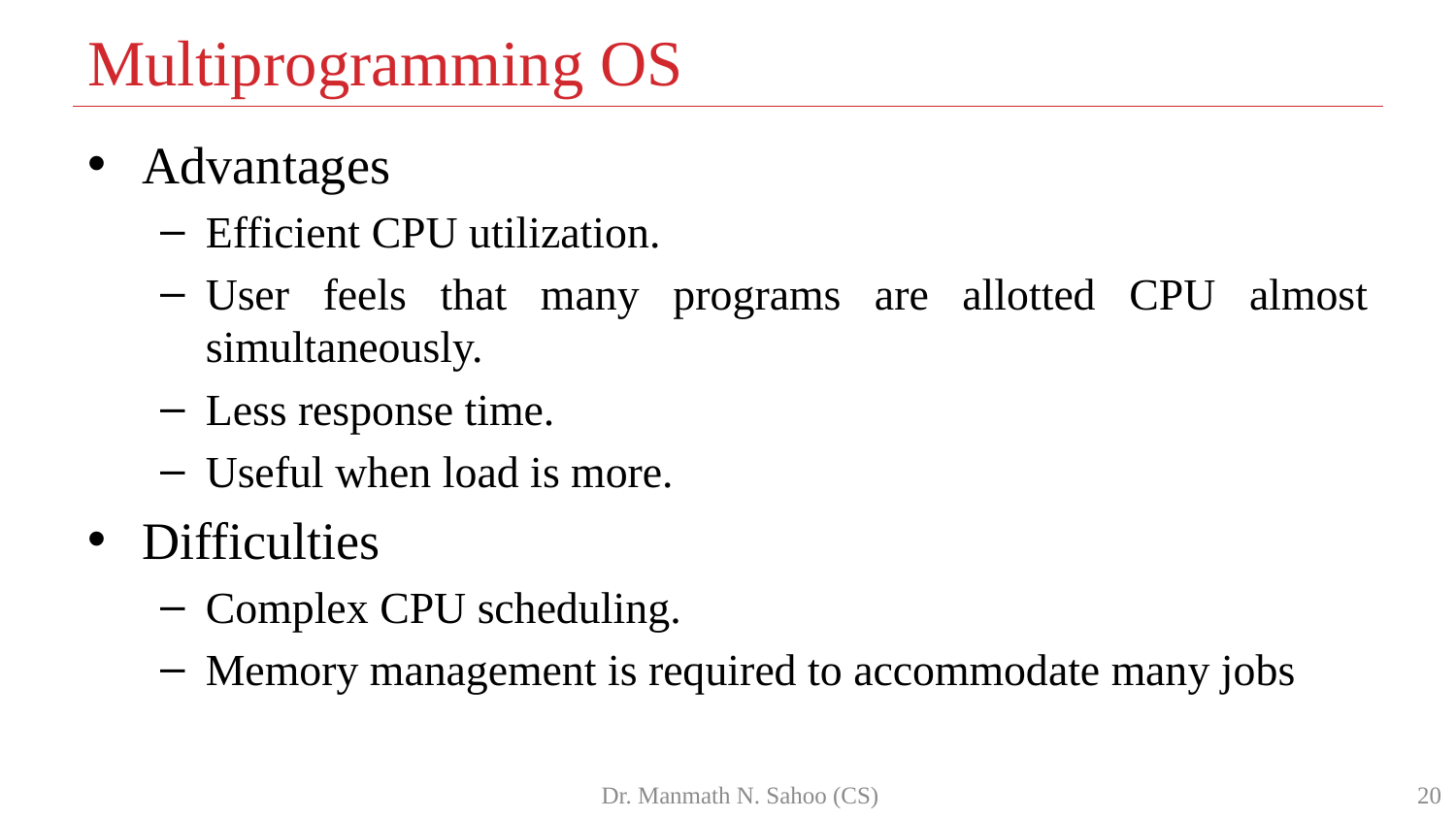

# Multiprogramming OS
Advantages
Efficient CPU utilization.
User feels that many programs are allotted CPU almost simultaneously.
Less response time.
Useful when load is more.
Difficulties
Complex CPU scheduling.
Memory management is required to accommodate many jobs

Dr. Manmath N. Sahoo (CS)
20